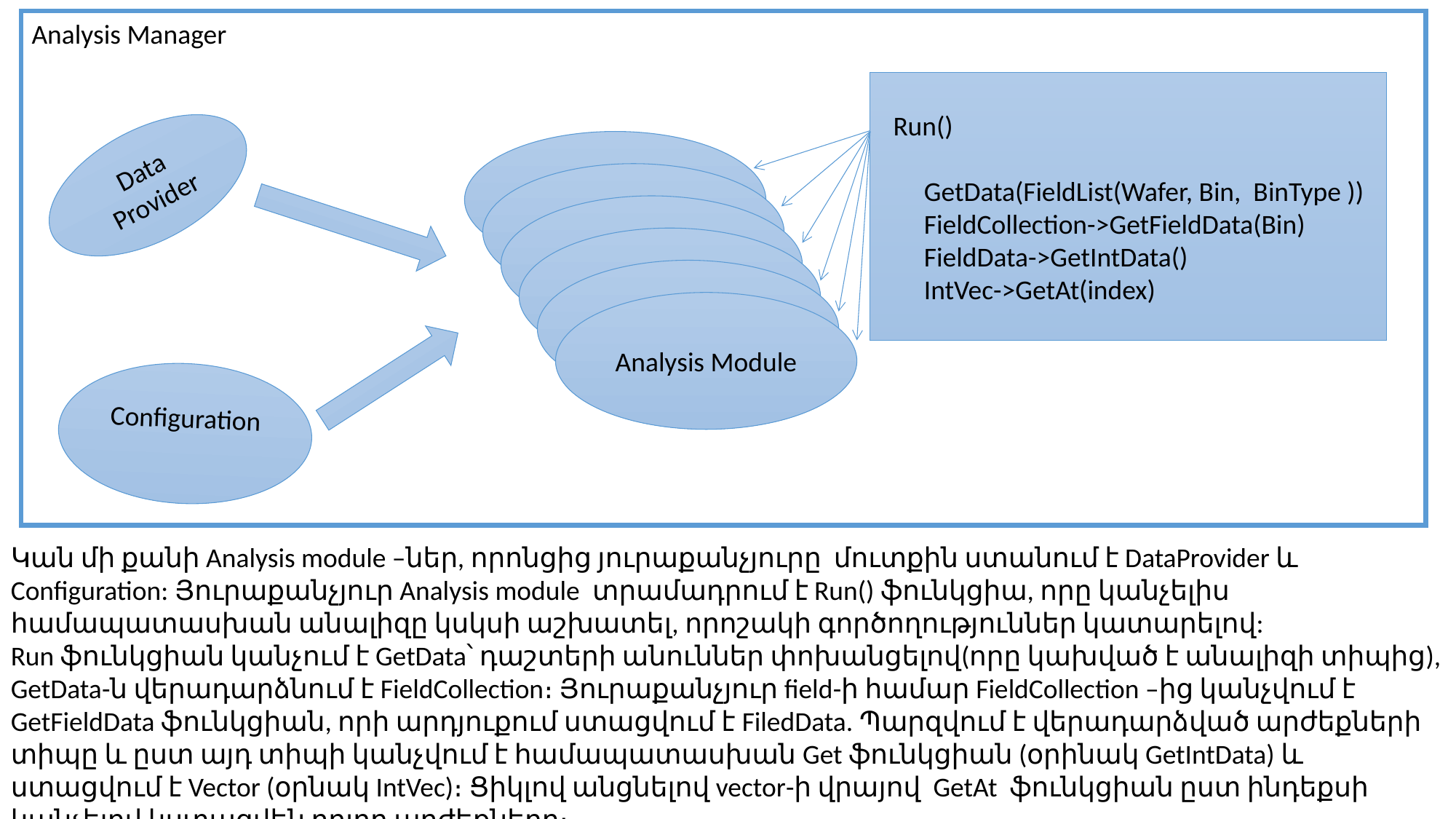

Analysis Manager

  Run()

       GetData(FieldList(Wafer, Bin,  BinType ))
       FieldCollection->GetFieldData(Bin)
       FieldData->GetIntData()
       IntVec->GetAt(index)
Data Provider
Analysis Module
Analysis Module
Analysis Module
Analysis Module
Analysis Module
Analysis Module

Configuration

Կան մի քանի Analysis module –ներ, որոնցից յուրաքանչյուրը  մուտքին ստանում է DataProvider և Configuration: Յուրաքանչյուր Analysis module  տրամադրում է Run() ֆունկցիա, որը կանչելիս համապատասխան անալիզը կսկսի աշխատել, որոշակի գործողություններ կատարելով:
Run ֆունկցիան կանչում է GetData՝ դաշտերի անուններ փոխանցելով(որը կախված է անալիզի տիպից), GetData-ն վերադարձնում է FieldCollection։ Յուրաքանչյուր field-ի համար FieldCollection –ից կանչվում է GetFieldData ֆունկցիան, որի արդյուքում ստացվում է FiledData. Պարզվում է վերադարձված արժեքների տիպը և ըստ այդ տիպի կանչվում է համապատասխան Get ֆունկցիան (օրինակ GetIntData) և ստացվում է Vector (օրնակ IntVec)։ Ցիկլով անցնելով vector-ի վրայով  GetAt  ֆունկցիան ըստ ինդեքսի կանչելով կստացվեն բոլոր արժեքները։